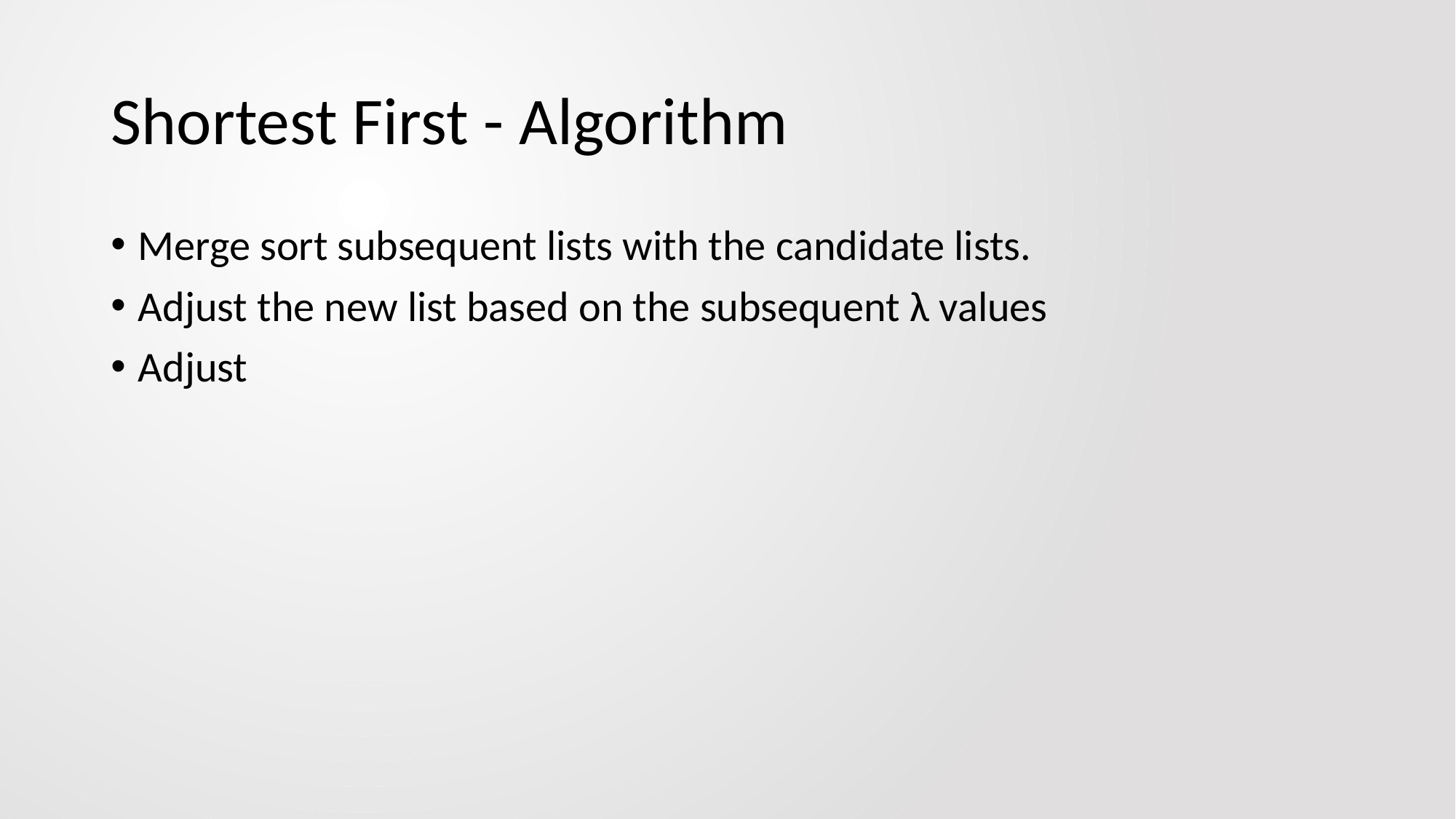

# Shortest First - Algorithm
Merge sort subsequent lists with the candidate lists.
Adjust the new list based on the subsequent λ values
Adjust